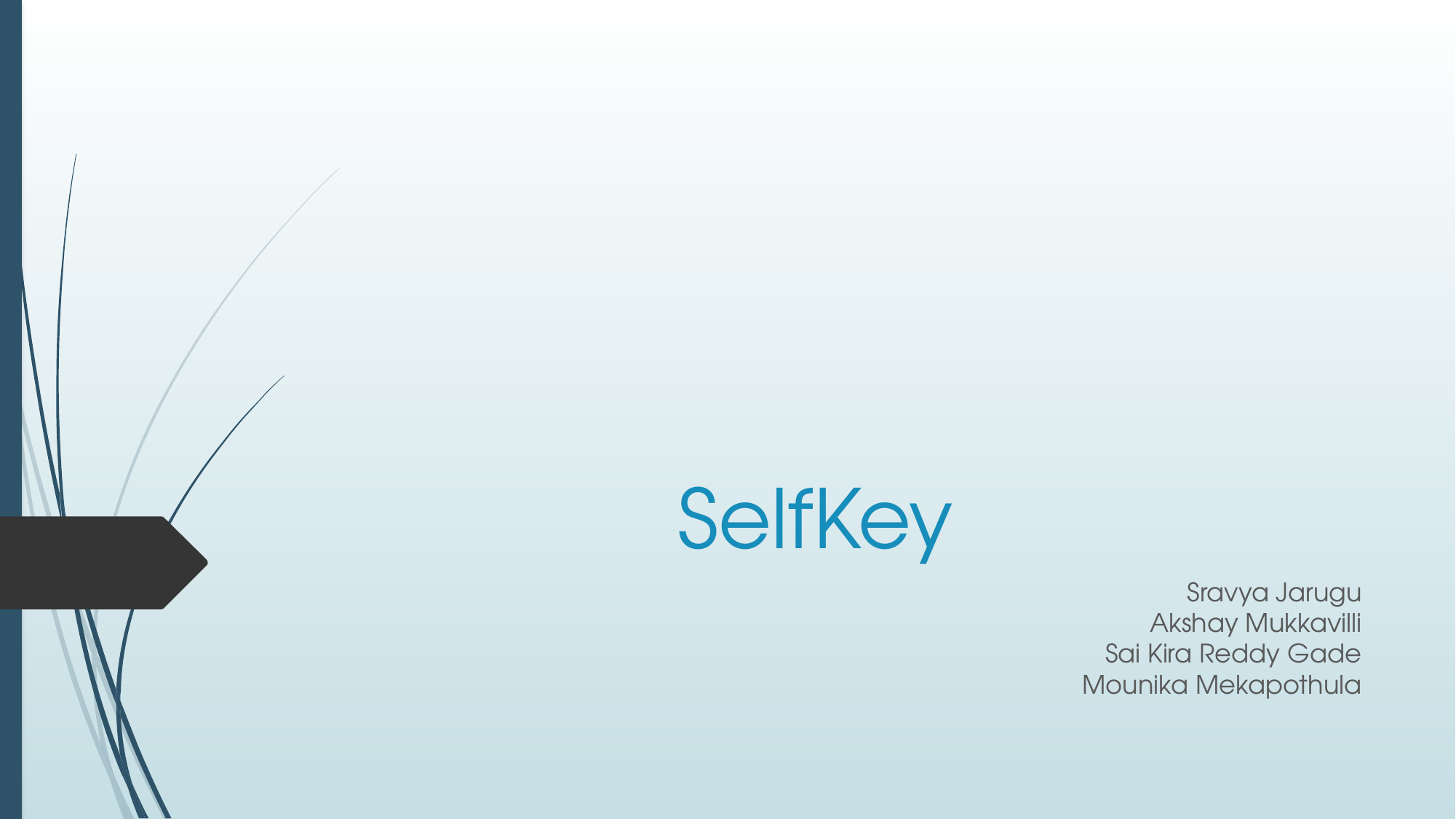

# SelfKey
Sravya Jarugu
Akshay Mukkavilli
Sai Kira Reddy Gade
Mounika Mekapothula